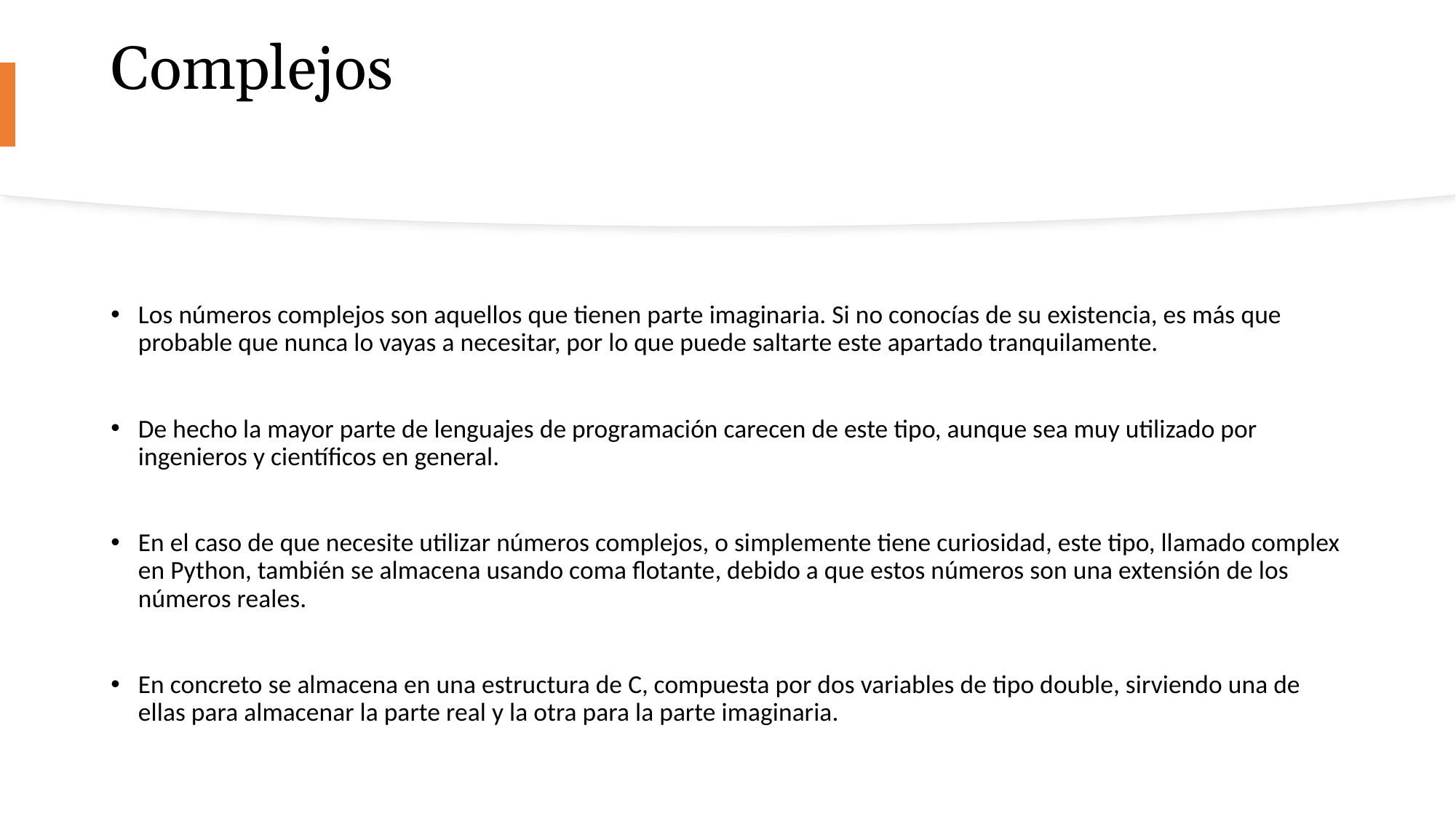

# Complejos

Los números complejos son aquellos que tienen parte imaginaria. Si no conocías de su existencia, es más que probable que nunca lo vayas a necesitar, por lo que puede saltarte este apartado tranquilamente.

De hecho la mayor parte de lenguajes de programación carecen de este tipo, aunque sea muy utilizado por ingenieros y científicos en general.

En el caso de que necesite utilizar números complejos, o simplemente tiene curiosidad, este tipo, llamado complex en Python, también se almacena usando coma flotante, debido a que estos números son una extensión de los números reales.

En concreto se almacena en una estructura de C, compuesta por dos variables de tipo double, sirviendo una de ellas para almacenar la parte real y la otra para la parte imaginaria.